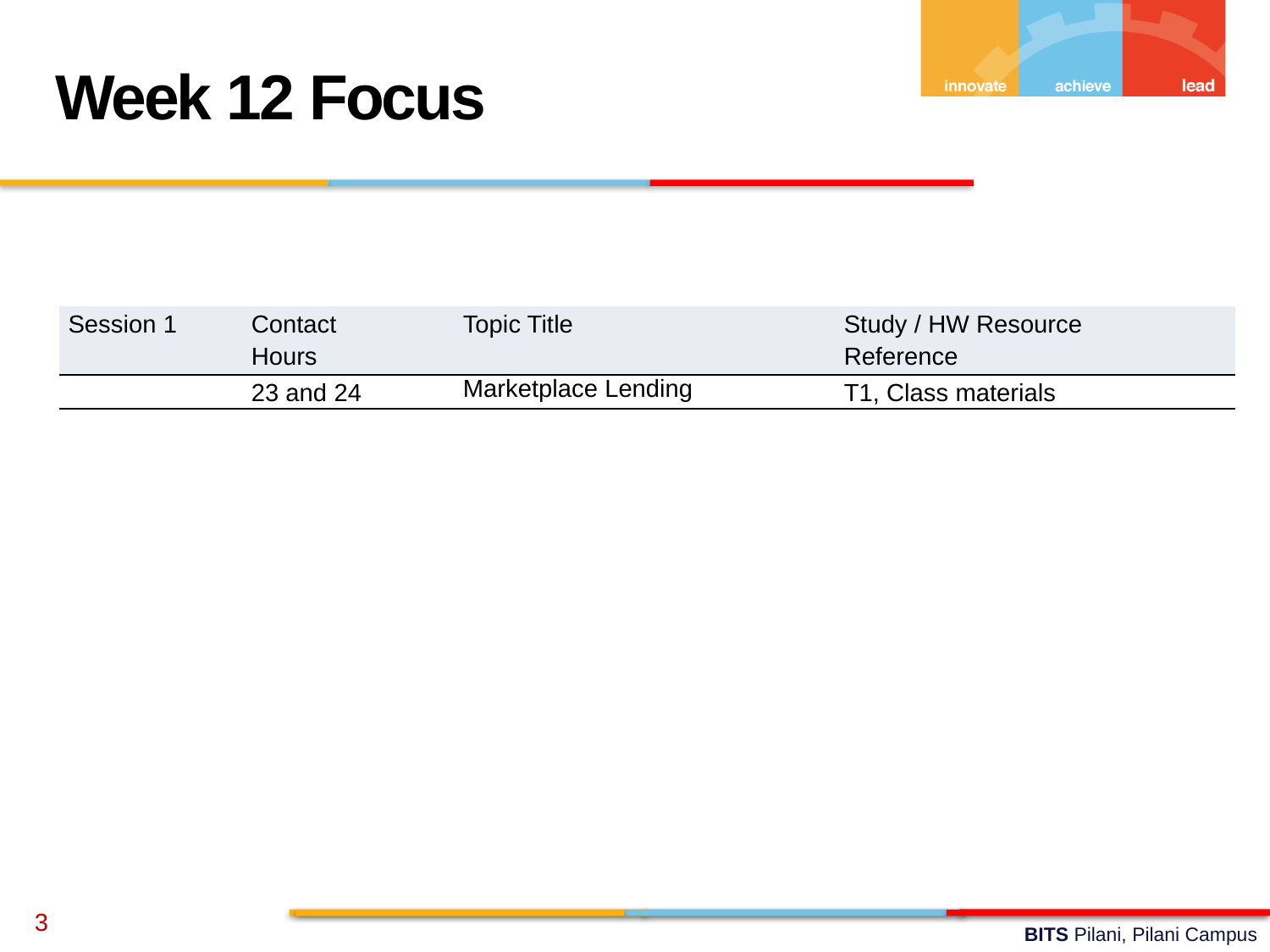

Week 12 Focus
| Session 1 | Contact Hours | Topic Title | Study / HW Resource Reference |
| --- | --- | --- | --- |
|  | 23 and 24 | Marketplace Lending | T1, Class materials |
3